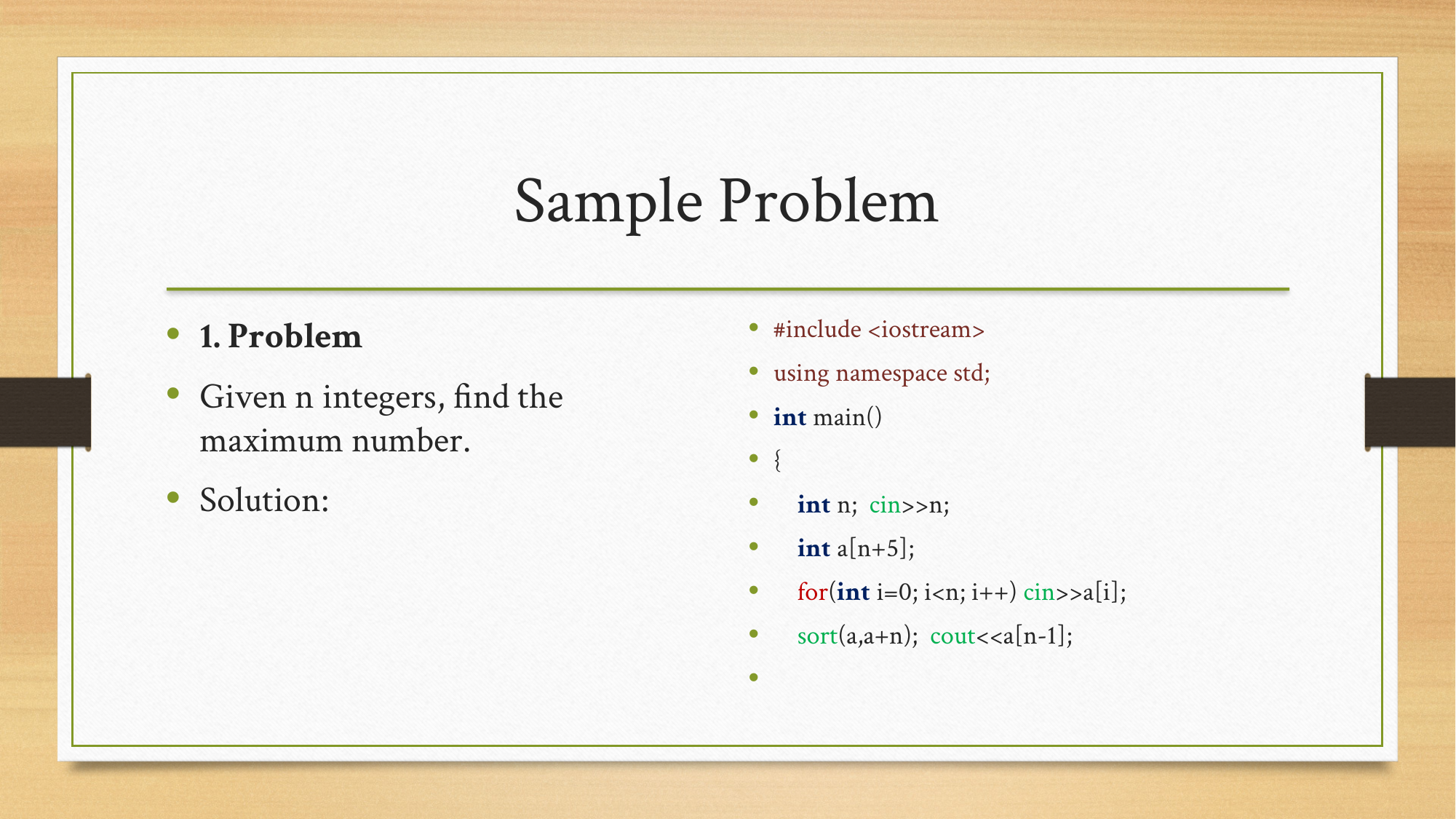

Sample Problem
1. Problem
Given n integers, find the maximum number.
Solution:

#include <iostream>
using namespace std;
int main()
{
    int n;  cin>>n;
    int a[n+5];
    for(int i=0; i<n; i++) cin>>a[i];
    sort(a,a+n);  cout<<a[n-1];